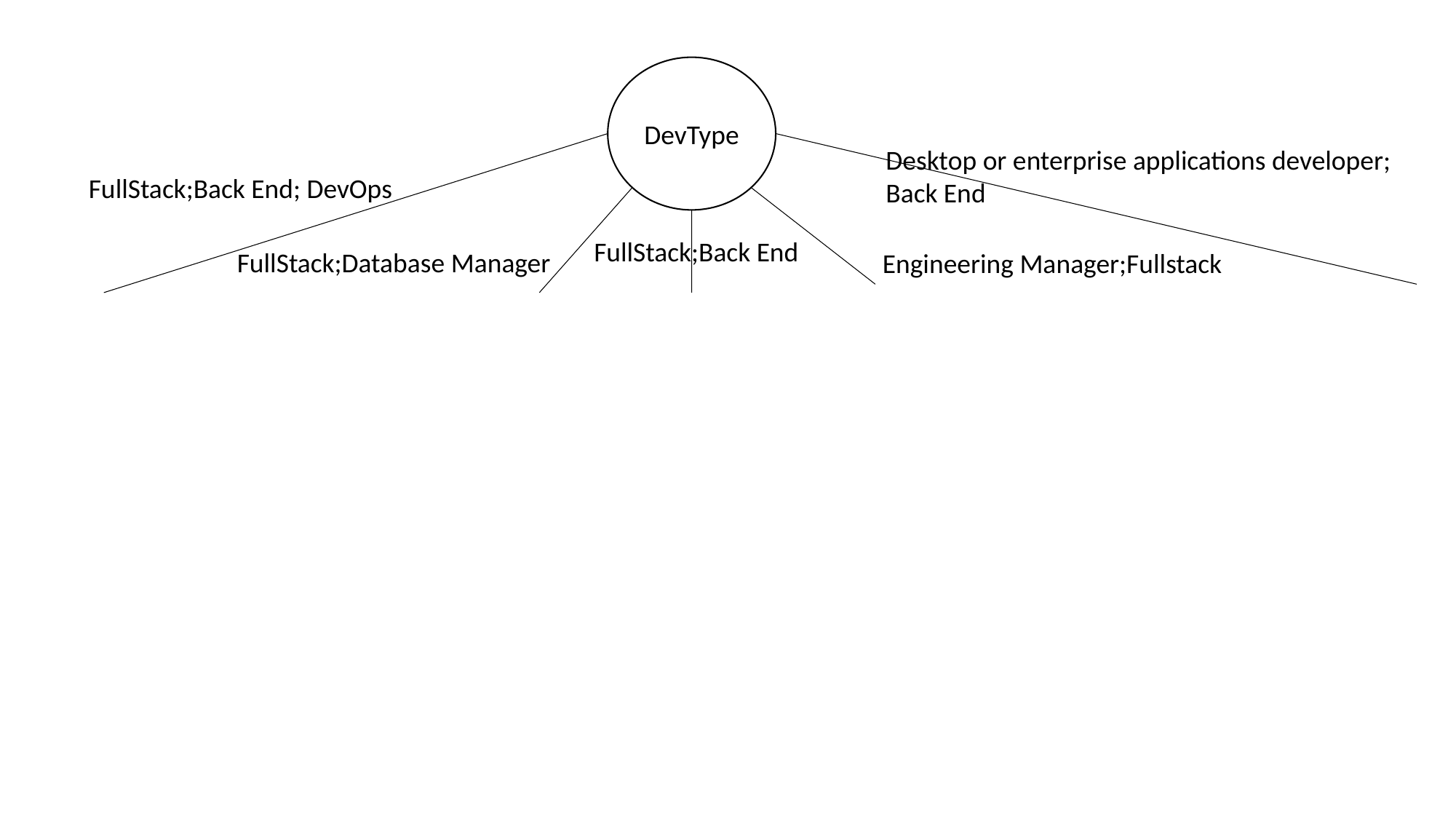

DevType
Desktop or enterprise applications developer;
Back End
FullStack;Back End; DevOps
FullStack;Back End
FullStack;Database Manager
Engineering Manager;Fullstack